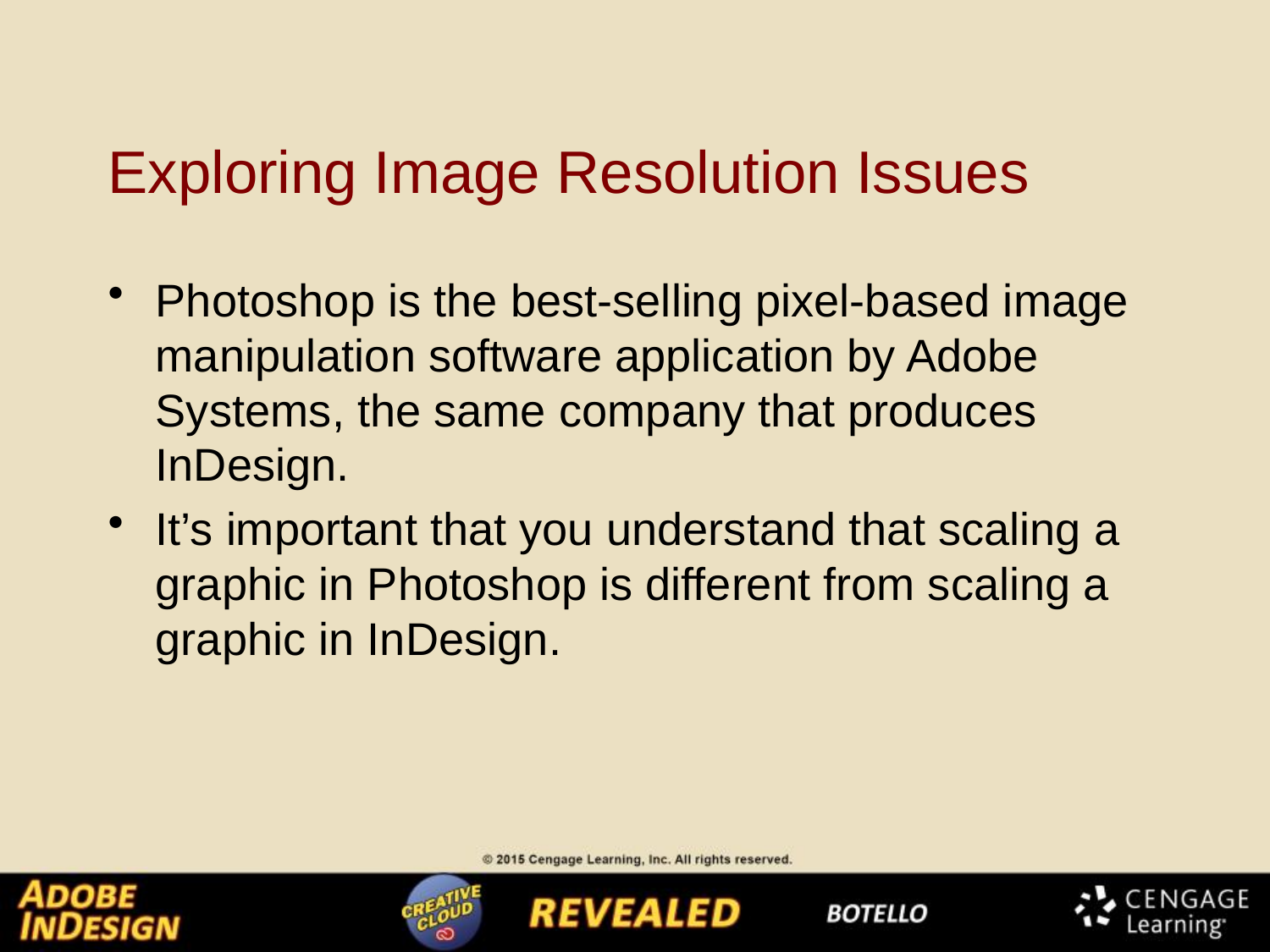

# Exploring Image Resolution Issues
Photoshop is the best-selling pixel-based image manipulation software application by Adobe Systems, the same company that produces InDesign.
It’s important that you understand that scaling a graphic in Photoshop is different from scaling a graphic in InDesign.